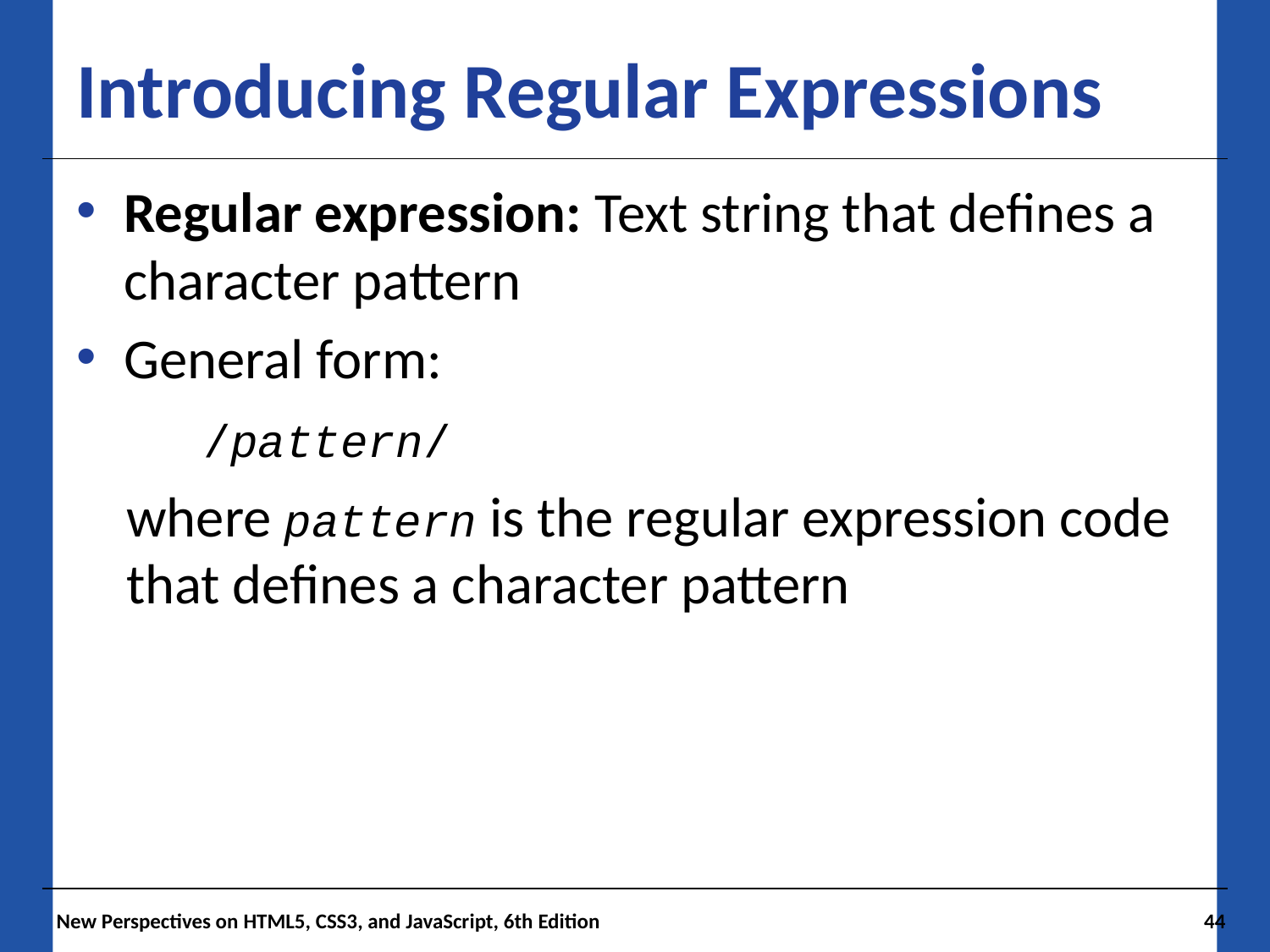

# Introducing Regular Expressions
Regular expression: Text string that defines a character pattern
General form:
	/pattern/
where pattern is the regular expression code that defines a character pattern
         New Perspectives on HTML5, CSS3, and JavaScript, 6th Edition
44